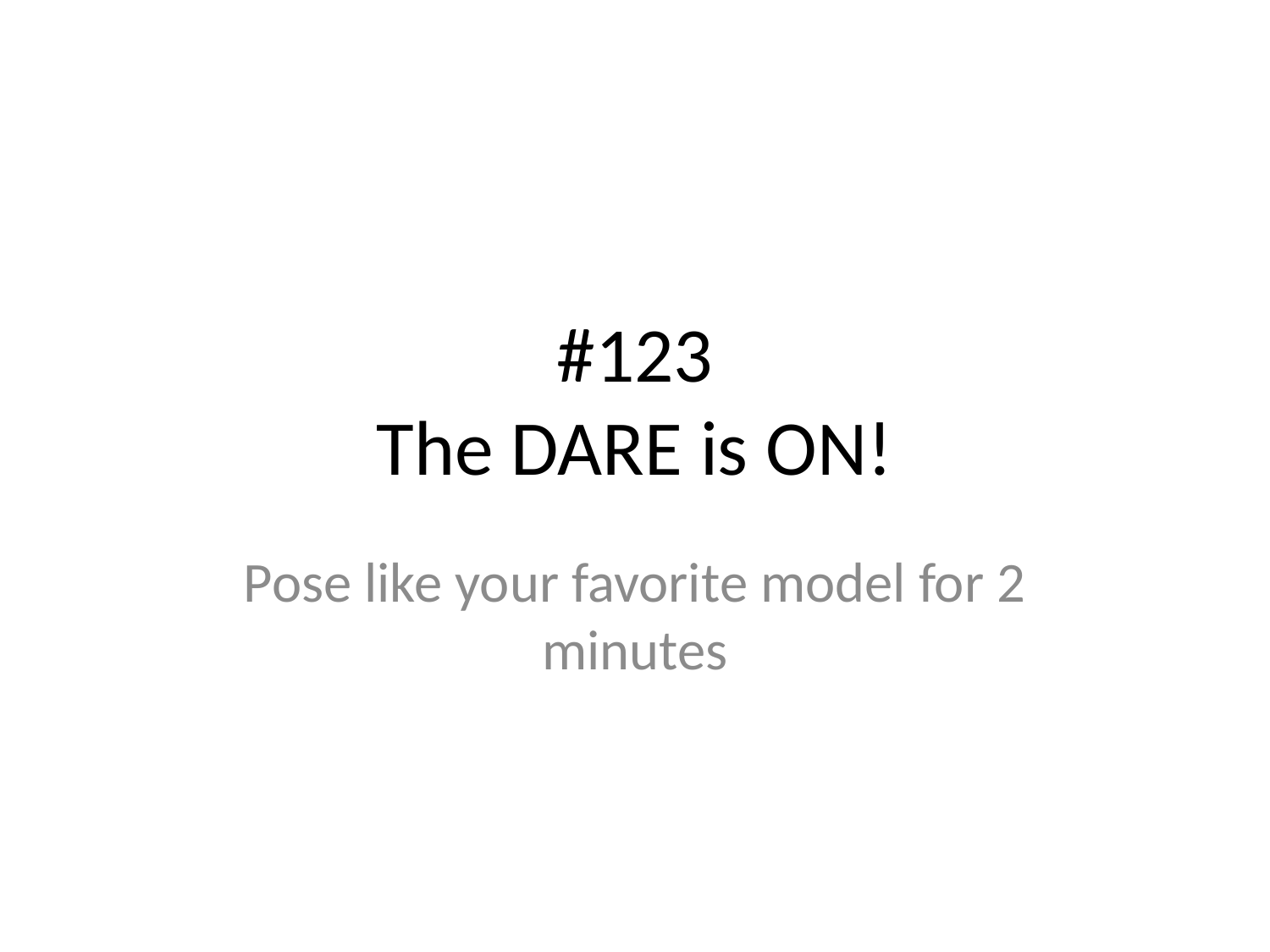

# #123
The DARE is ON!
Pose like your favorite model for 2 minutes